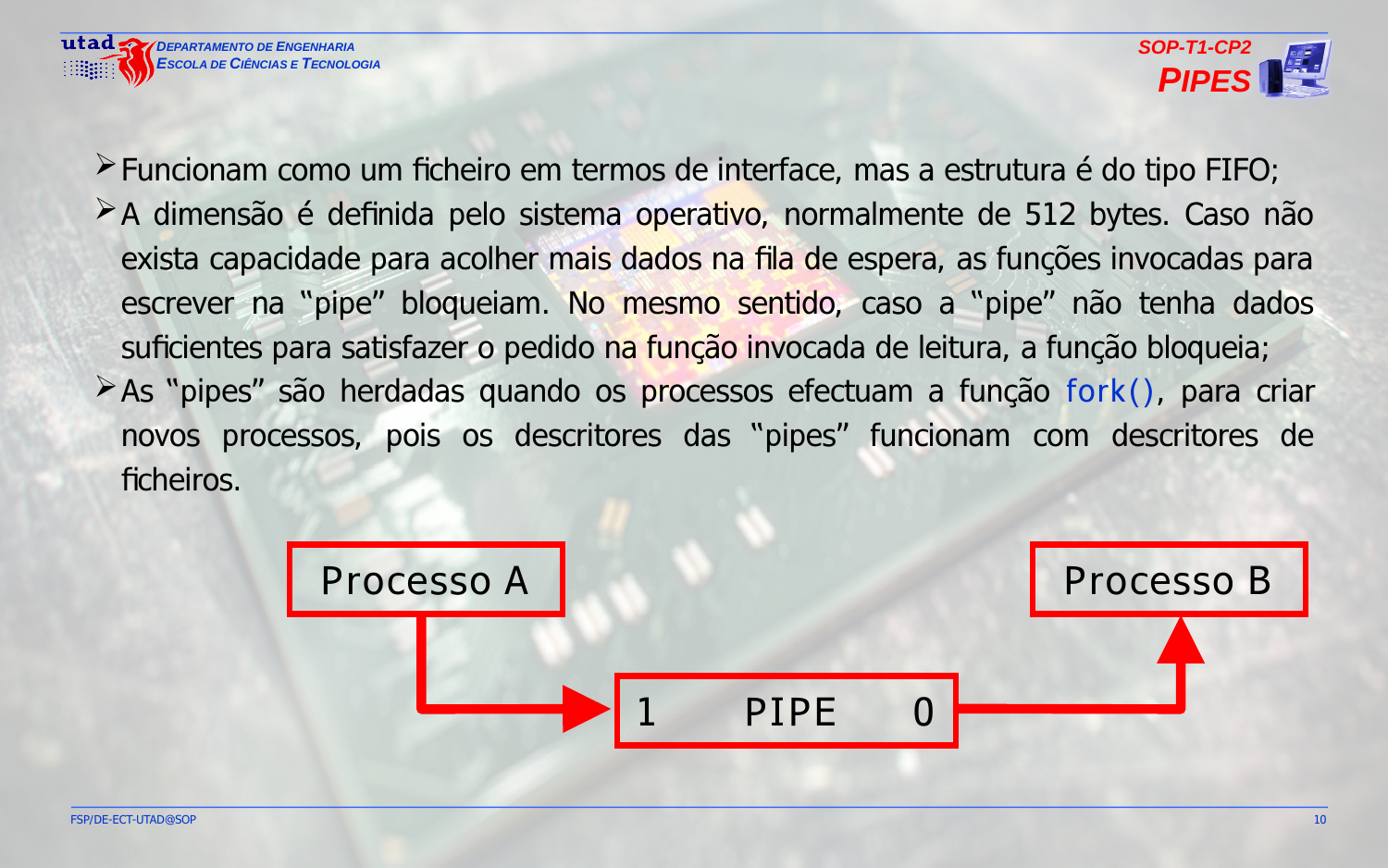

SOP-T1-CP2
PIPES
Funcionam como um ficheiro em termos de interface, mas a estrutura é do tipo FIFO;
A dimensão é definida pelo sistema operativo, normalmente de 512 bytes. Caso não exista capacidade para acolher mais dados na fila de espera, as funções invocadas para escrever na “pipe” bloqueiam. No mesmo sentido, caso a “pipe” não tenha dados suficientes para satisfazer o pedido na função invocada de leitura, a função bloqueia;
As “pipes” são herdadas quando os processos efectuam a função fork(), para criar novos processos, pois os descritores das “pipes” funcionam com descritores de ficheiros.
Processo A
Processo B

1	PIPE	0